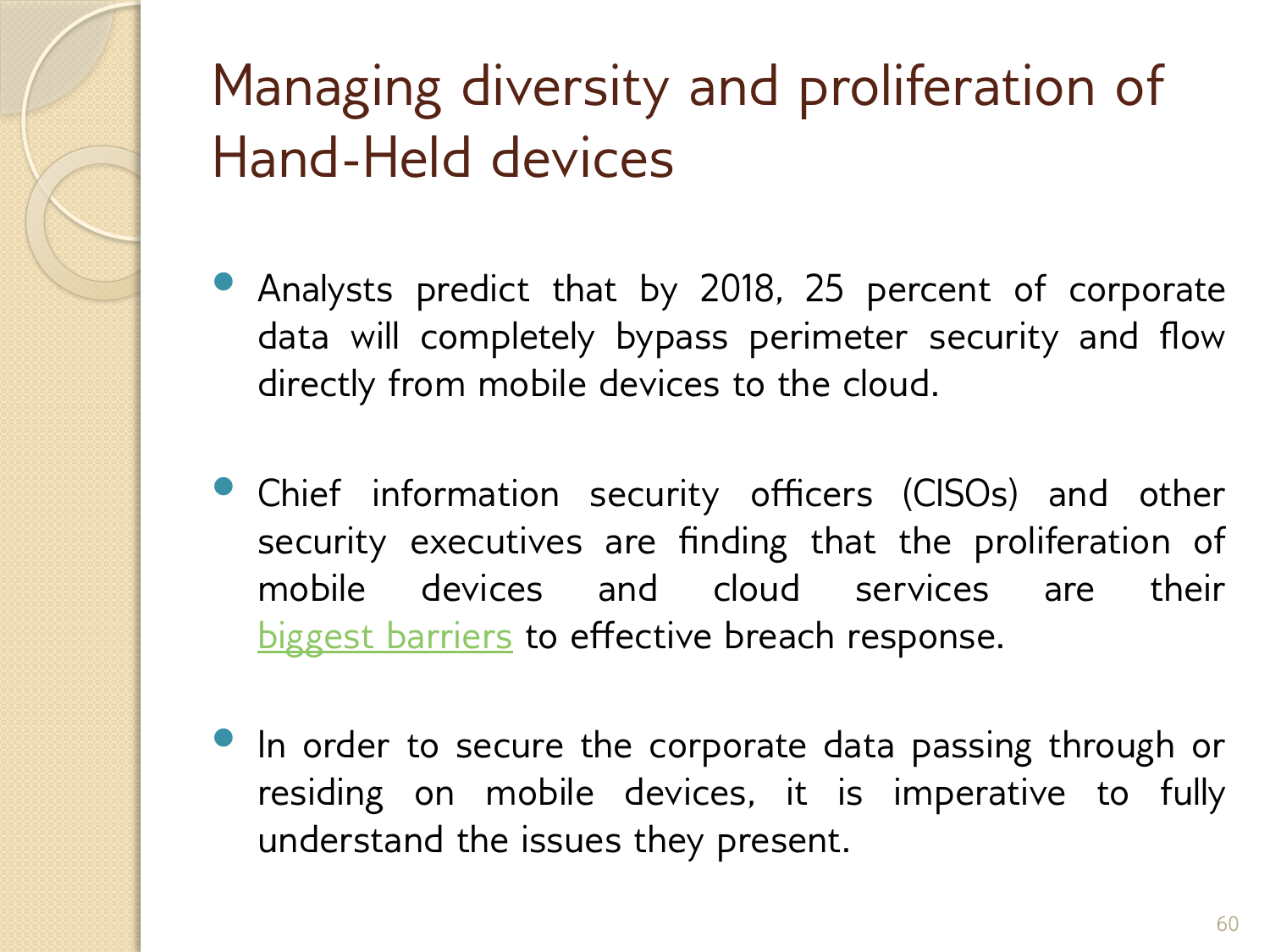

# Managing diversity and proliferation of Hand-Held devices

Analysts predict that by 2018, 25 percent of corporate data will completely bypass perimeter security and flow directly from mobile devices to the cloud.

Chief information security officers (CISOs) and other security executives are finding that the proliferation of mobile devices and cloud services are their biggest barriers to effective breach response.

In order to secure the corporate data passing through or residing on mobile devices, it is imperative to fully understand the issues they present.
60